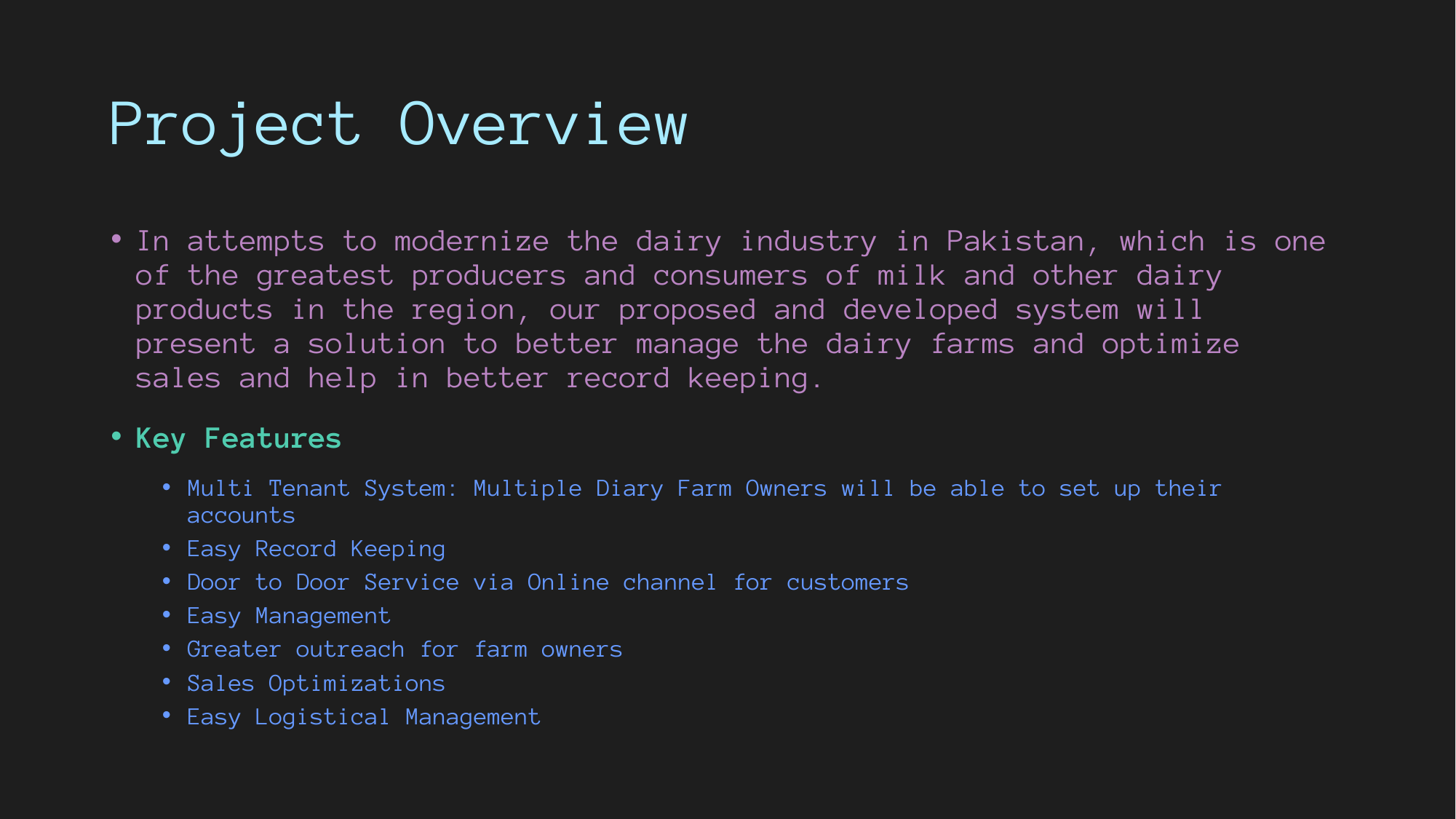

# Project Overview
In attempts to modernize the dairy industry in Pakistan, which is one of the greatest producers and consumers of milk and other dairy products in the region, our proposed and developed system will present a solution to better manage the dairy farms and optimize sales and help in better record keeping.
Key Features
Multi Tenant System: Multiple Diary Farm Owners will be able to set up their accounts
Easy Record Keeping
Door to Door Service via Online channel for customers
Easy Management
Greater outreach for farm owners
Sales Optimizations
Easy Logistical Management